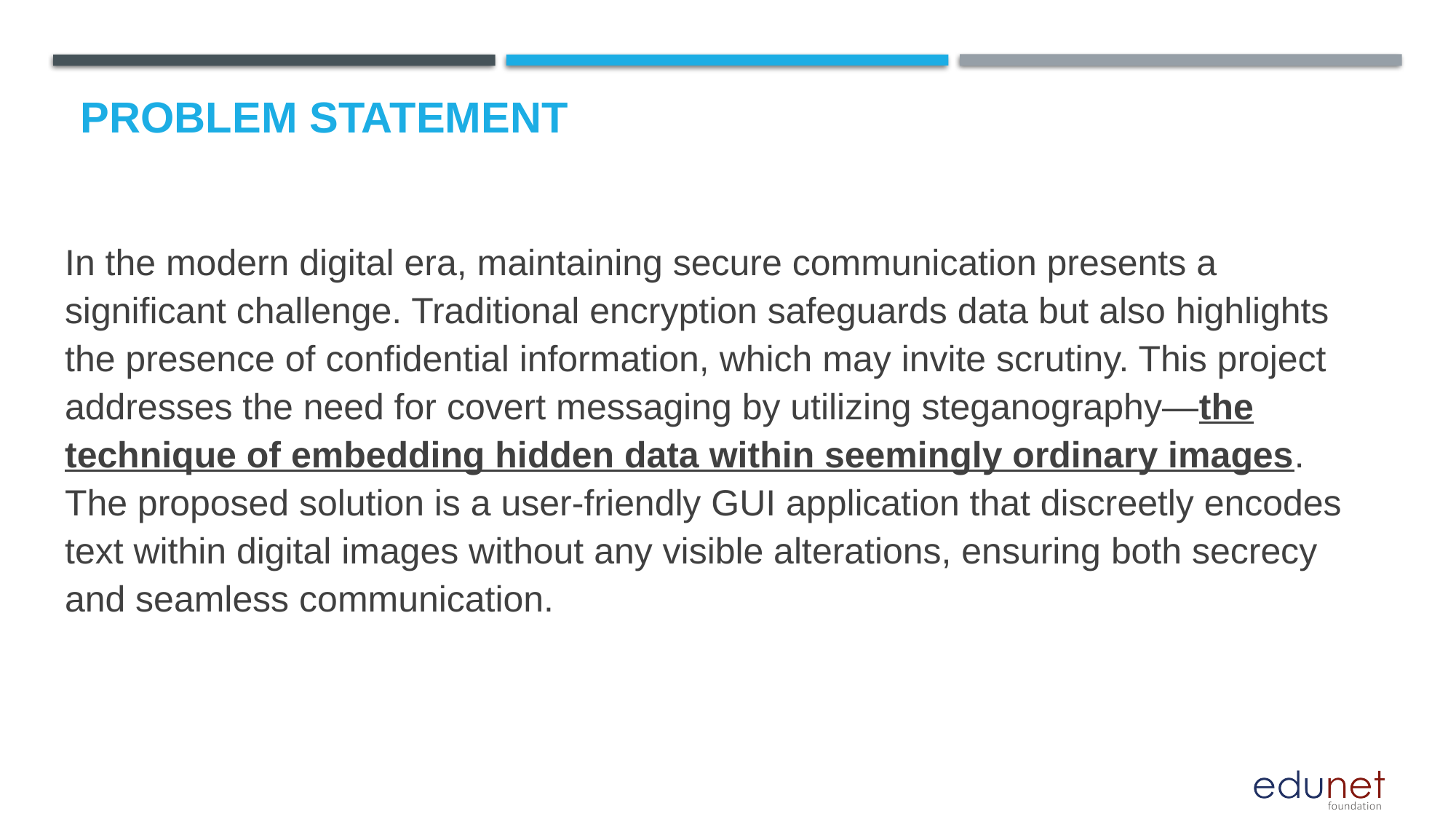

# Problem Statement
In the modern digital era, maintaining secure communication presents a significant challenge. Traditional encryption safeguards data but also highlights the presence of confidential information, which may invite scrutiny. This project addresses the need for covert messaging by utilizing steganography—the technique of embedding hidden data within seemingly ordinary images. The proposed solution is a user-friendly GUI application that discreetly encodes text within digital images without any visible alterations, ensuring both secrecy and seamless communication.